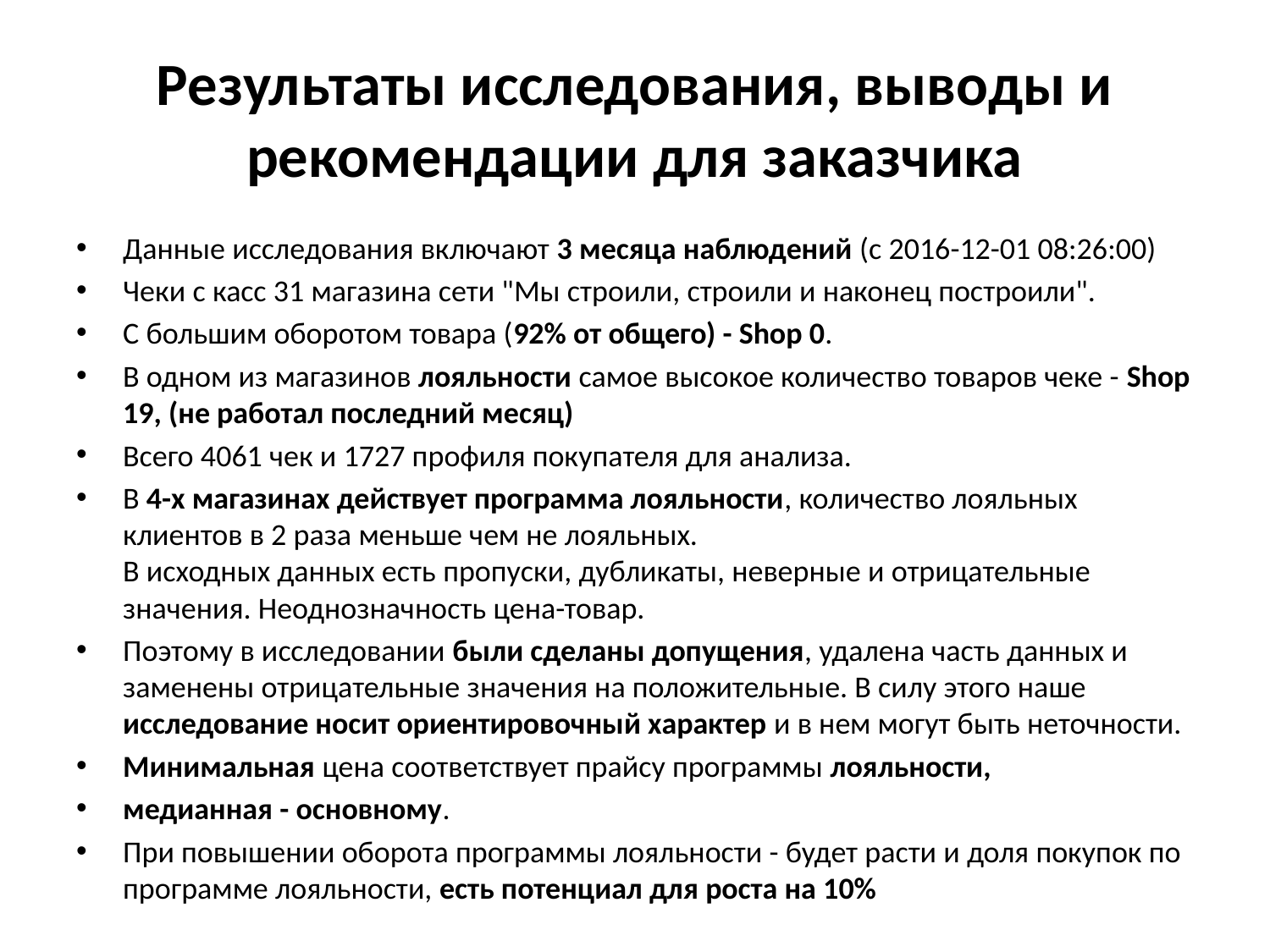

# Результаты исследования, выводы и рекомендации для заказчика
Данные исследования включают 3 месяца наблюдений (с 2016-12-01 08:26:00)
Чеки с касс 31 магазина сети "Мы строили, строили и наконец построили".
С большим оборотом товара (92% от общего) - Shop 0.
В одном из магазинов лояльности самое высокое количество товаров чеке - Shop 19, (не работал последний месяц)
Всего 4061 чек и 1727 профиля покупателя для анализа.
В 4-х магазинах действует программа лояльности, количество лояльных клиентов в 2 раза меньше чем не лояльных.
В исходных данных есть пропуски, дубликаты, неверные и отрицательные значения. Неоднозначность цена-товар.
Поэтому в исследовании были сделаны допущения, удалена часть данных и заменены отрицательные значения на положительные. В силу этого наше исследование носит ориентировочный характер и в нем могут быть неточности.
Минимальная цена соответствует прайсу программы лояльности,
медианная - основному.
При повышении оборота программы лояльности - будет расти и доля покупок по программе лояльности, есть потенциал для роста на 10%